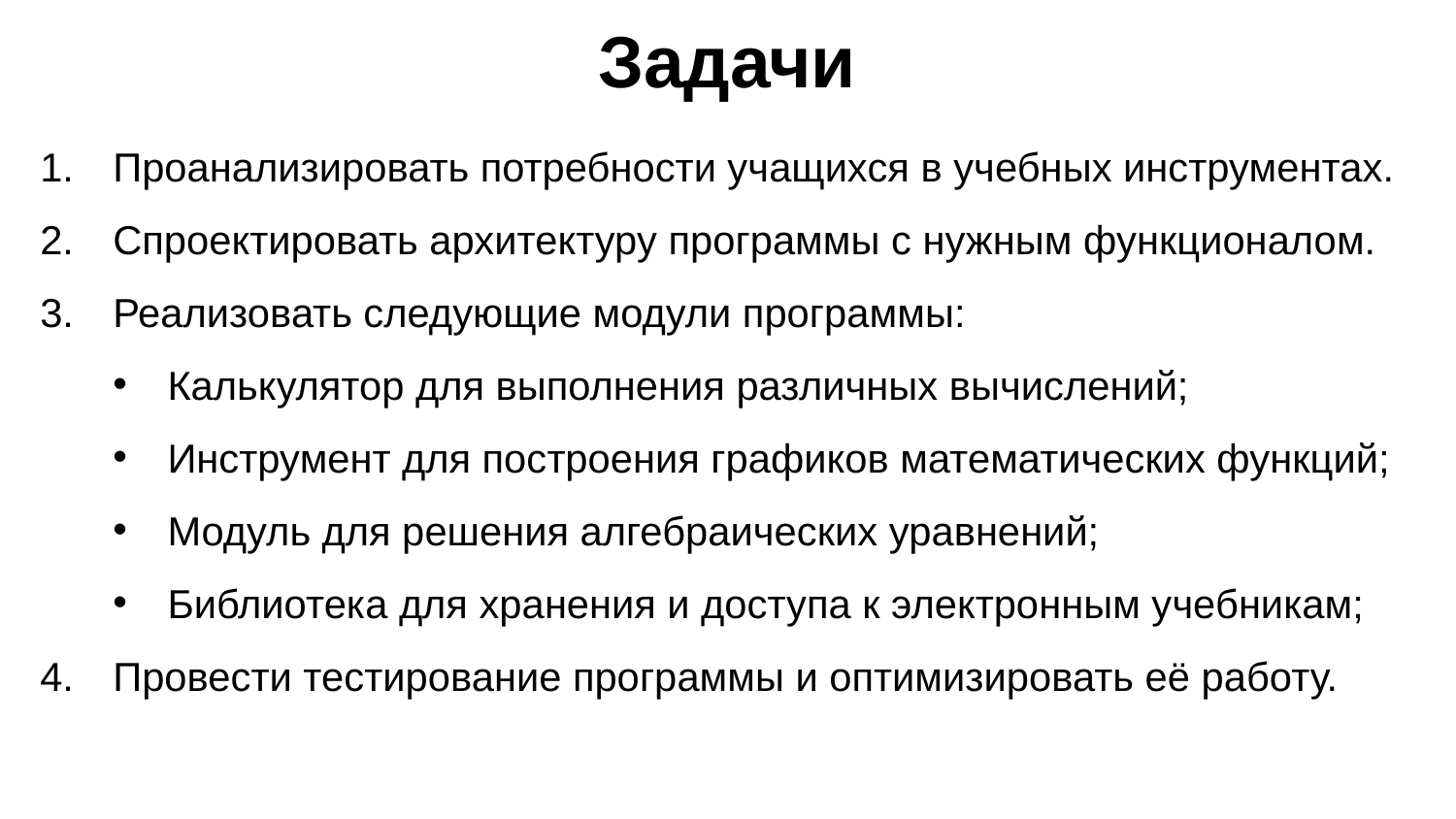

Задачи
Проанализировать потребности учащихся в учебных инструментах.
Спроектировать архитектуру программы с нужным функционалом.
Реализовать следующие модули программы:
Калькулятор для выполнения различных вычислений;
Инструмент для построения графиков математических функций;
Модуль для решения алгебраических уравнений;
Библиотека для хранения и доступа к электронным учебникам;
Провести тестирование программы и оптимизировать её работу.